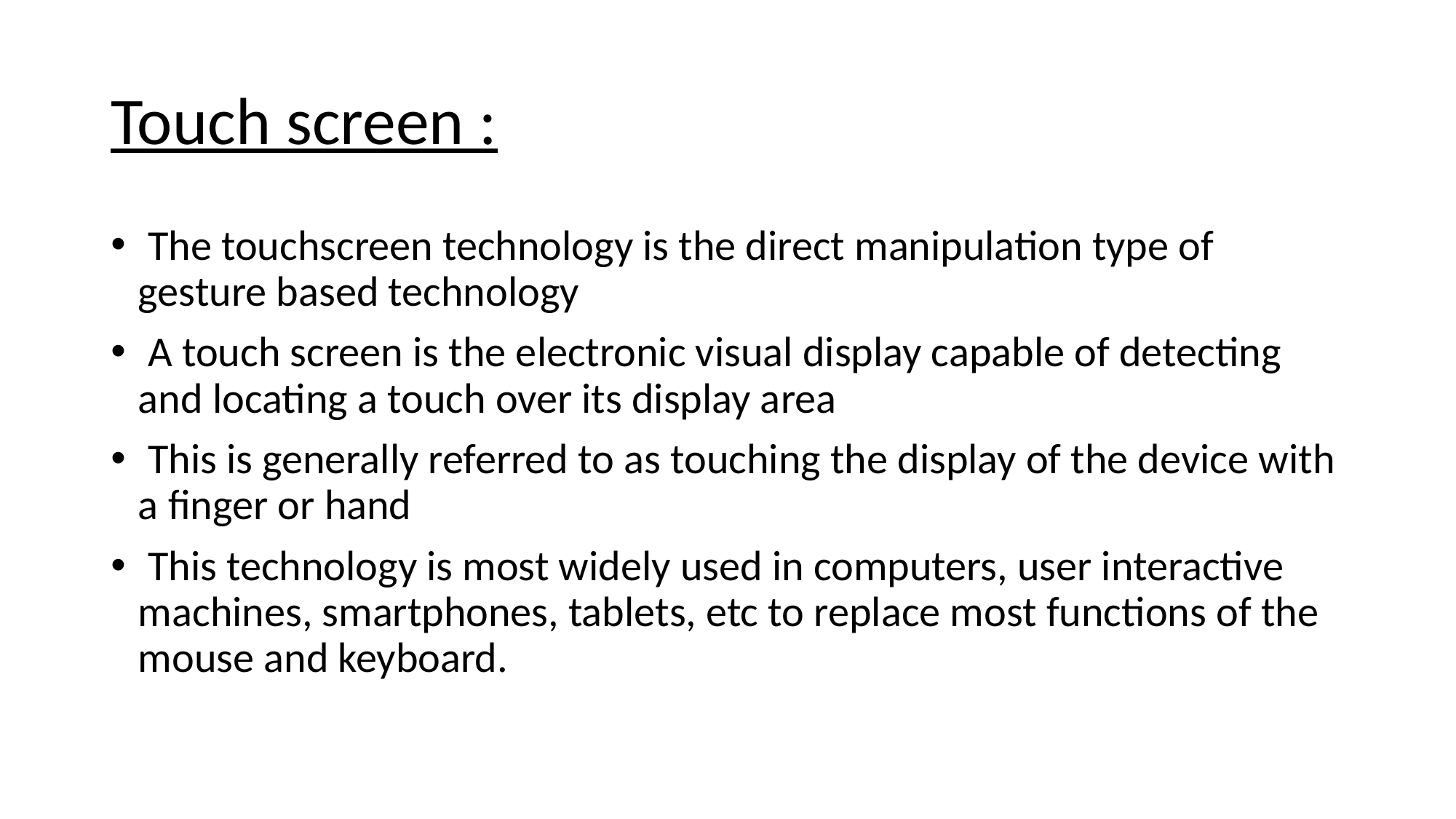

# Touch screen :
 The touchscreen technology is the direct manipulation type of gesture based technology
 A touch screen is the electronic visual display capable of detecting and locating a touch over its display area
 This is generally referred to as touching the display of the device with a finger or hand
 This technology is most widely used in computers, user interactive machines, smartphones, tablets, etc to replace most functions of the mouse and keyboard.